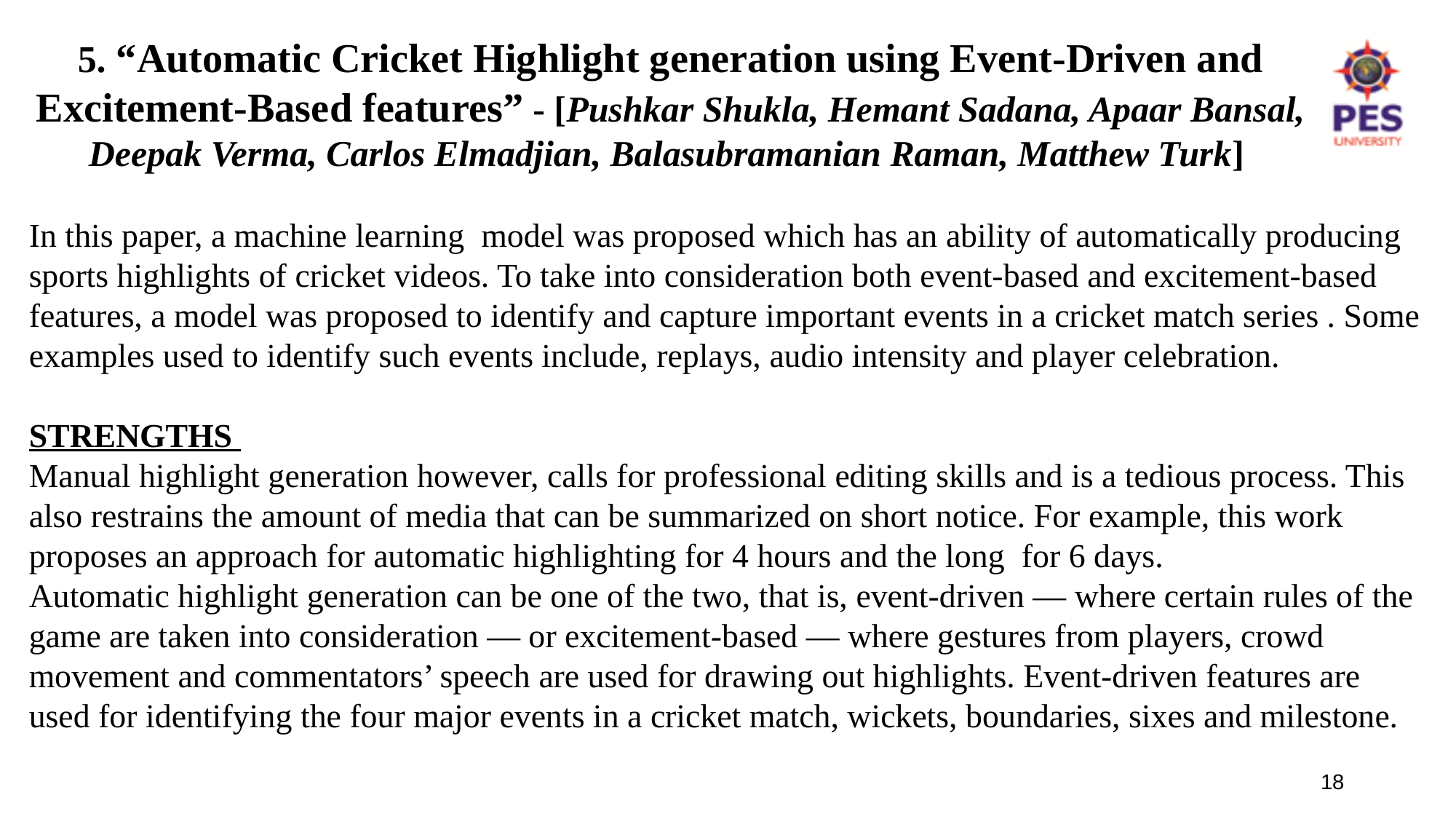

5. “Automatic Cricket Highlight generation using Event-Driven and Excitement-Based features” - [Pushkar Shukla, Hemant Sadana, Apaar Bansal, Deepak Verma, Carlos Elmadjian, Balasubramanian Raman, Matthew Turk]

In this paper, a machine learning  model was proposed which has an ability of automatically producing sports highlights of cricket videos. To take into consideration both event-based and excitement-based features, a model was proposed to identify and capture important events in a cricket match series . Some examples used to identify such events include, replays, audio intensity and player celebration.

STRENGTHS
Manual highlight generation however, calls for professional editing skills and is a tedious process. This also restrains the amount of media that can be summarized on short notice. For example, this work proposes an approach for automatic highlighting for 4 hours and the long  for 6 days.
Automatic highlight generation can be one of the two, that is, event-driven — where certain rules of the game are taken into consideration — or excitement-based — where gestures from players, crowd movement and commentators’ speech are used for drawing out highlights. Event-driven features are used for identifying the four major events in a cricket match, wickets, boundaries, sixes and milestone.

18